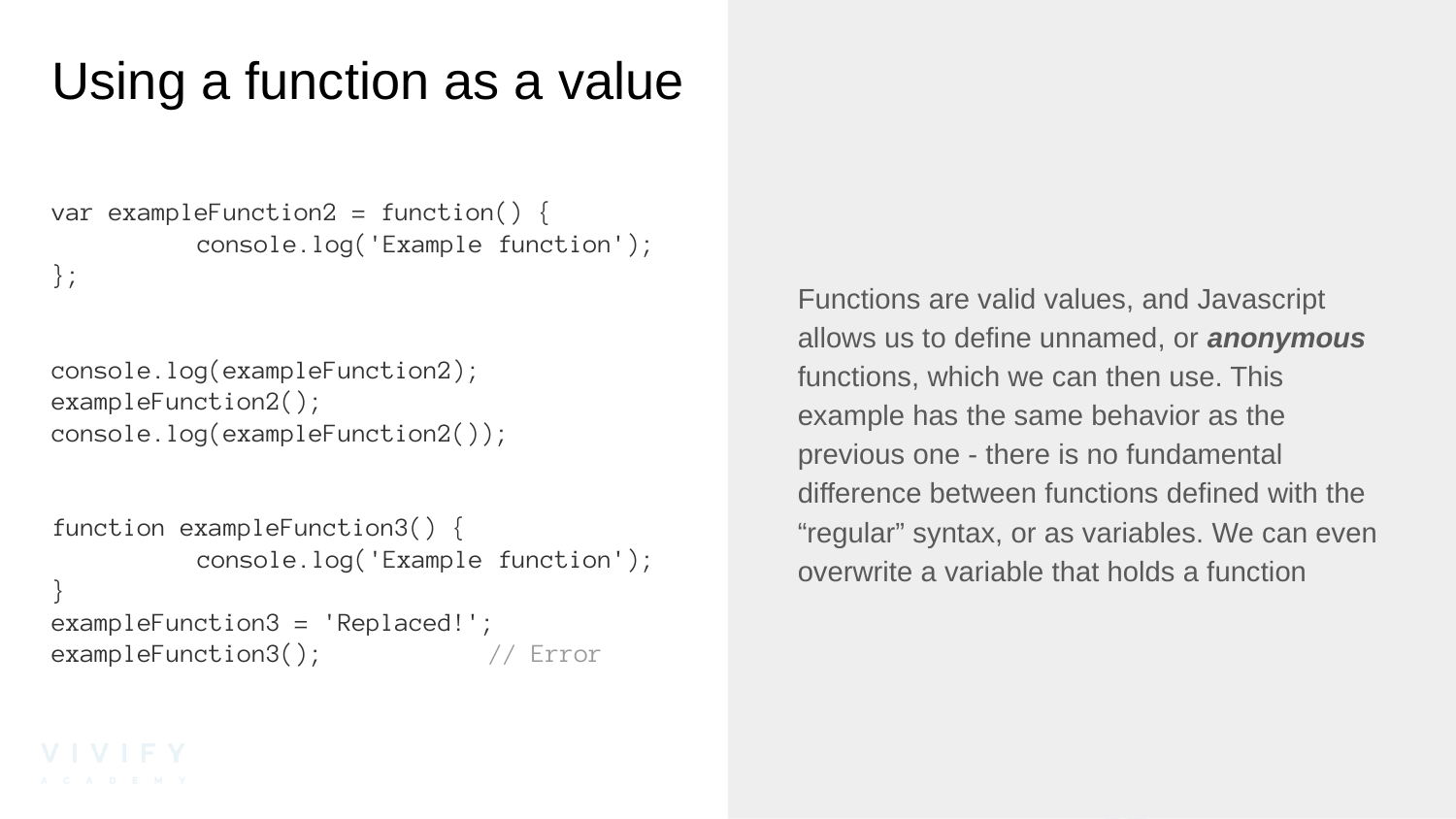

# Using a function as a value
Functions are valid values, and Javascript allows us to define unnamed, or anonymous functions, which we can then use. This example has the same behavior as the previous one - there is no fundamental difference between functions defined with the “regular” syntax, or as variables. We can even overwrite a variable that holds a function
var exampleFunction2 = function() {
	console.log('Example function');
};

console.log(exampleFunction2);
exampleFunction2();
console.log(exampleFunction2());

function exampleFunction3() {
	console.log('Example function');
}
exampleFunction3 = 'Replaced!';
exampleFunction3();		// Error